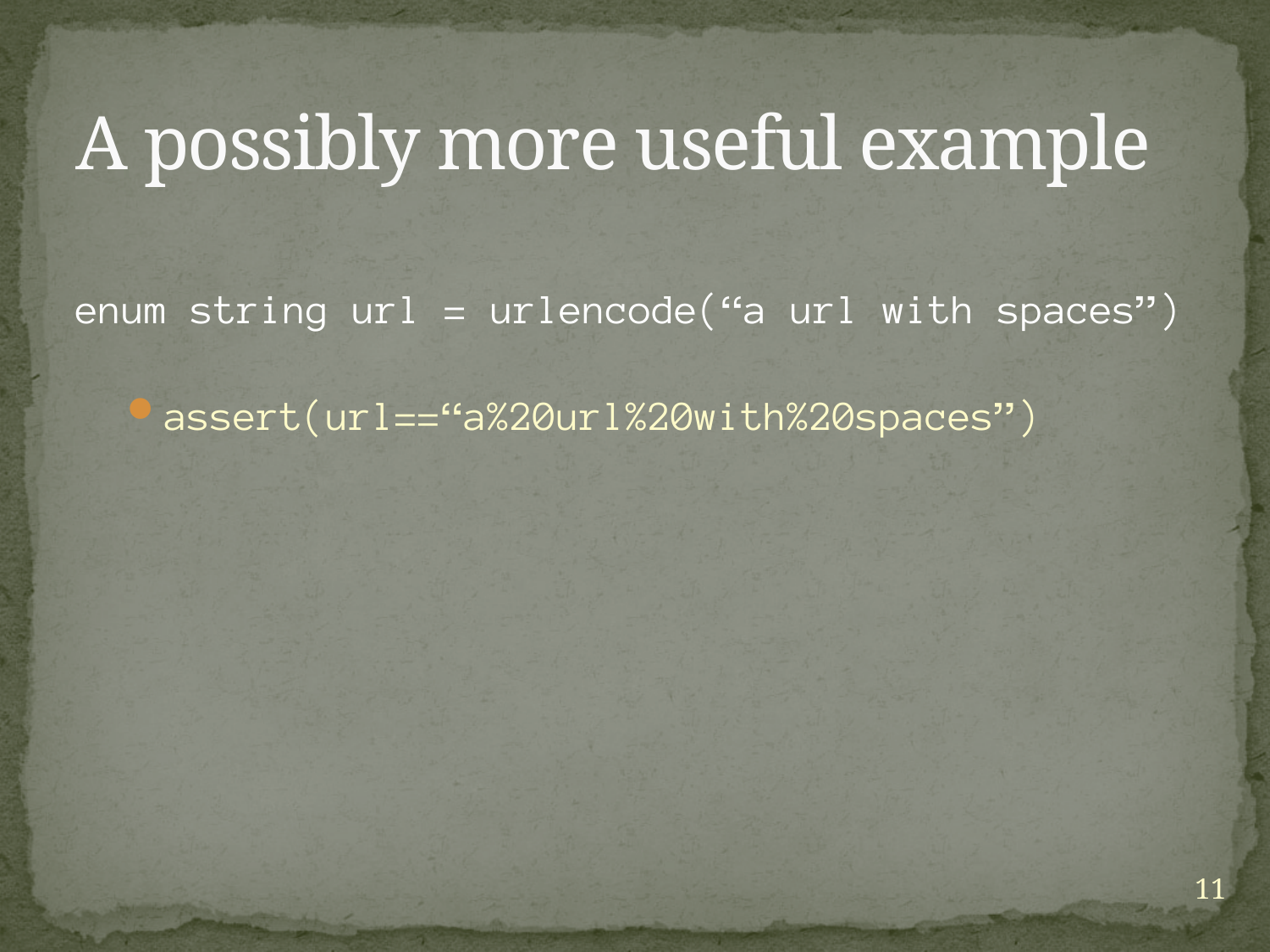

# A possibly more useful example
enum string url = urlencode(“a url with spaces”)
assert(url==“a%20url%20with%20spaces”)
11